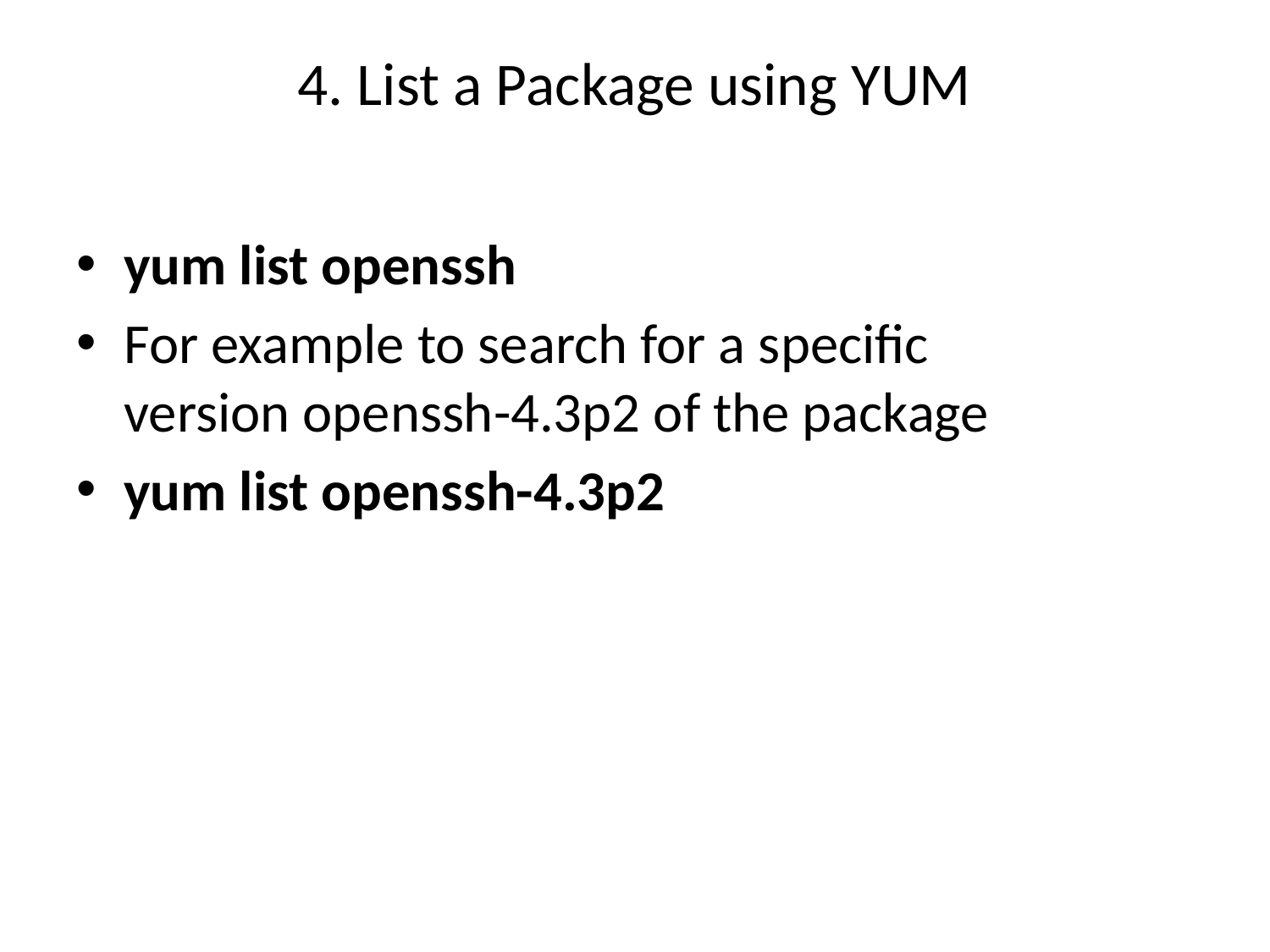

# 4. List a Package using YUM
yum list openssh
For example to search for a specific version openssh-4.3p2 of the package
yum list openssh-4.3p2